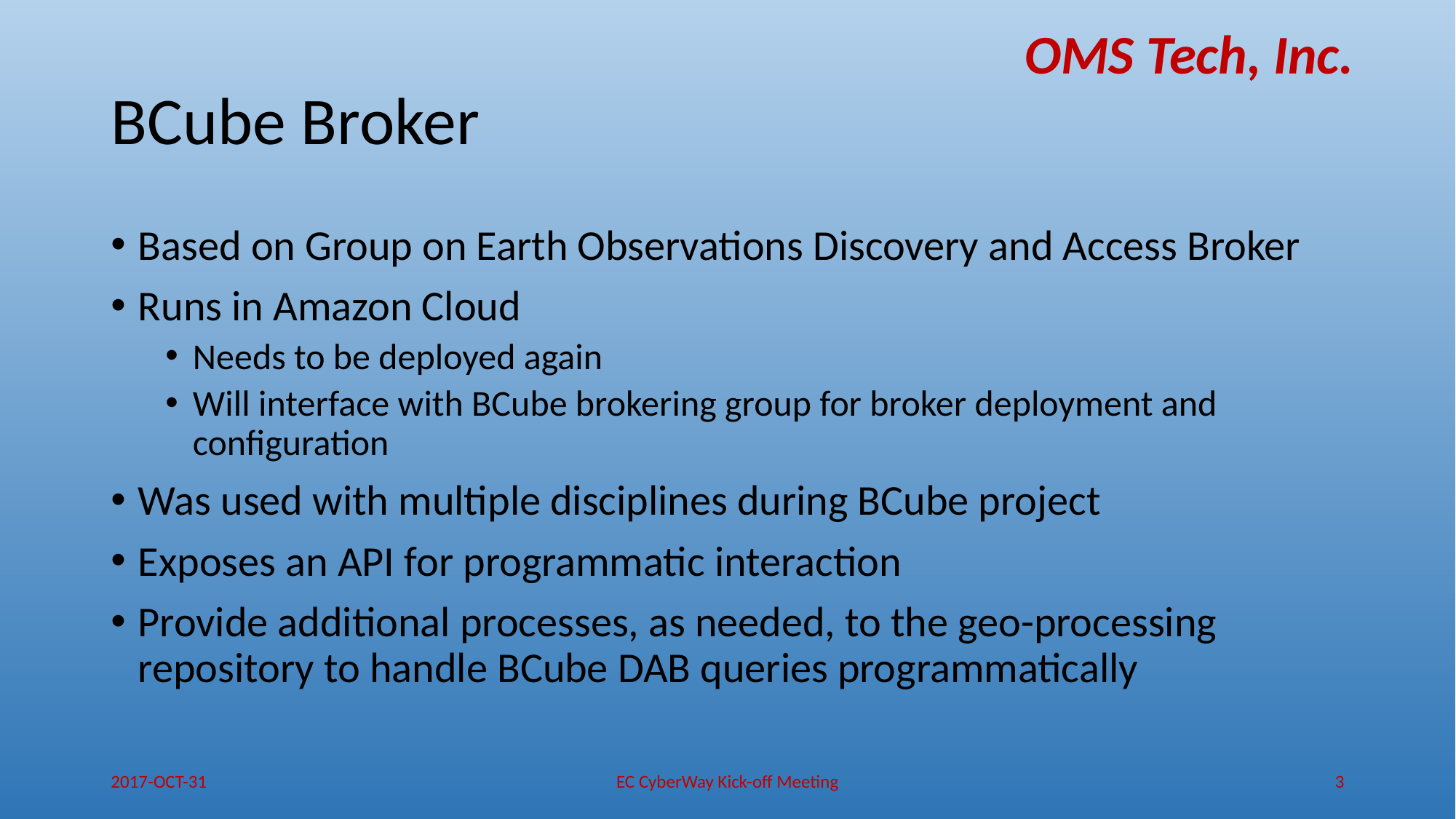

# BCube Broker
Based on Group on Earth Observations Discovery and Access Broker
Runs in Amazon Cloud
Needs to be deployed again
Will interface with BCube brokering group for broker deployment and configuration
Was used with multiple disciplines during BCube project
Exposes an API for programmatic interaction
Provide additional processes, as needed, to the geo-processing repository to handle BCube DAB queries programmatically

2017-OCT-31
EC CyberWay Kick-off Meeting
3